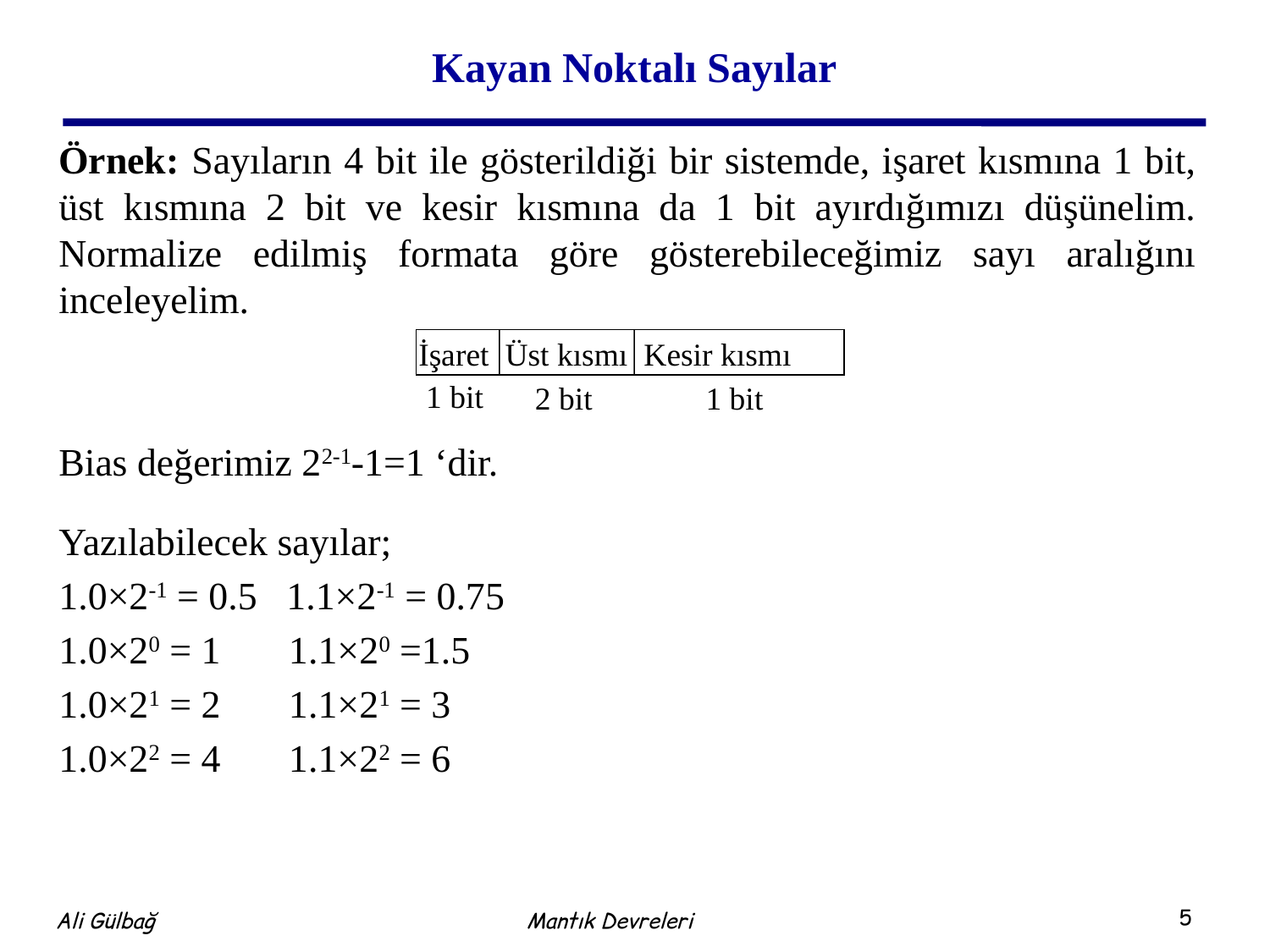

# Kayan Noktalı Sayılar
Örnek: Sayıların 4 bit ile gösterildiği bir sistemde, işaret kısmına 1 bit, üst kısmına 2 bit ve kesir kısmına da 1 bit ayırdığımızı düşünelim. Normalize edilmiş formata göre gösterebileceğimiz sayı aralığını inceleyelim.

Bias değerimiz 22-1-1=1 ‘dir.

Yazılabilecek sayılar;
1.0×2-1 = 0.5   1.1×2-1 = 0.75
1.0×20 = 1       1.1×20 =1.5
1.0×21 = 2       1.1×21 = 3
1.0×22 = 4       1.1×22 = 6
İşaret  Üst kısmı  Kesir kısmı

1 bit
2 bit
1 bit
Mantık Devreleri